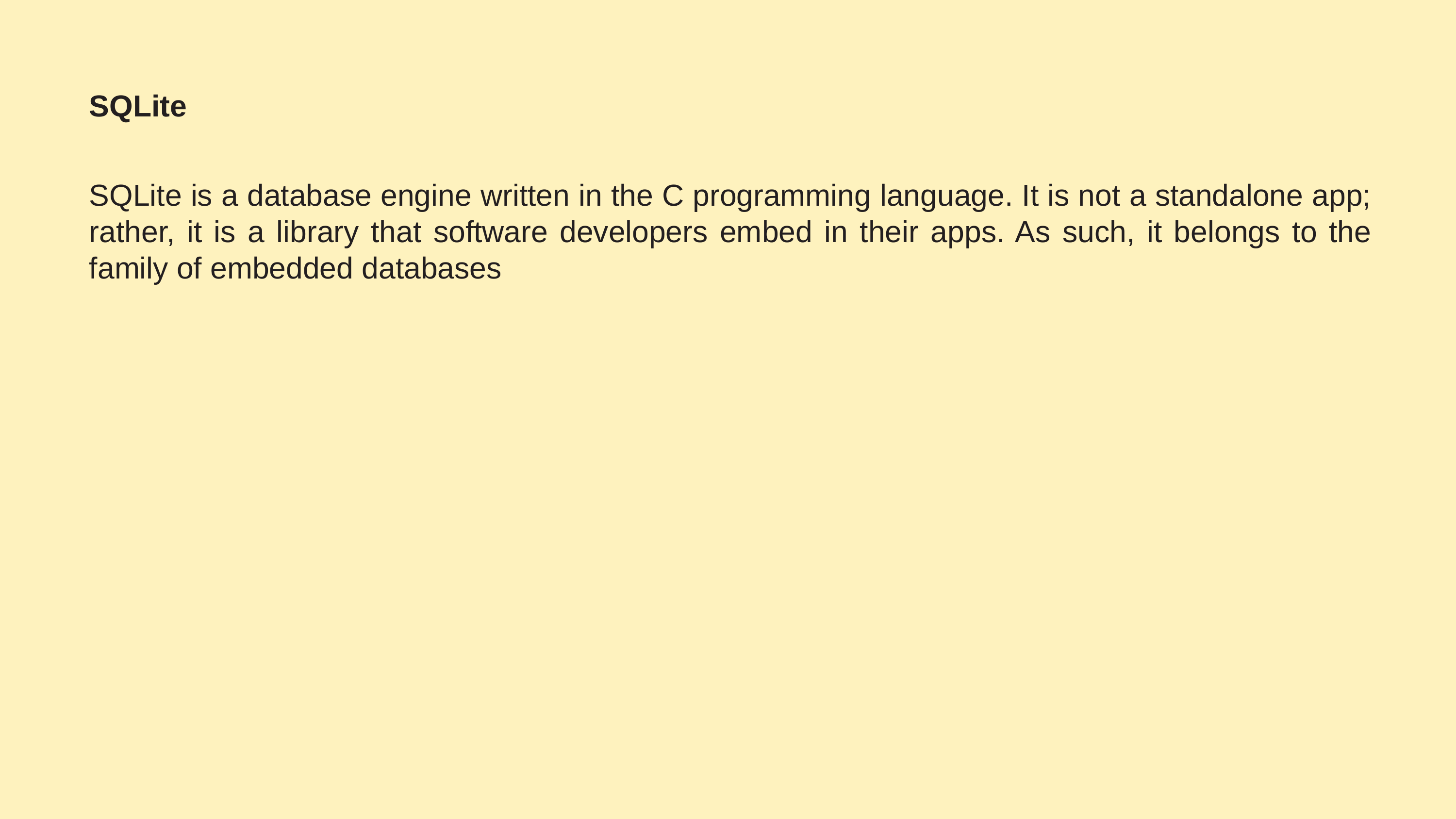

# SQLite
SQLite is a database engine written in the C programming language. It is not a standalone app; rather, it is a library that software developers embed in their apps. As such, it belongs to the family of embedded databases